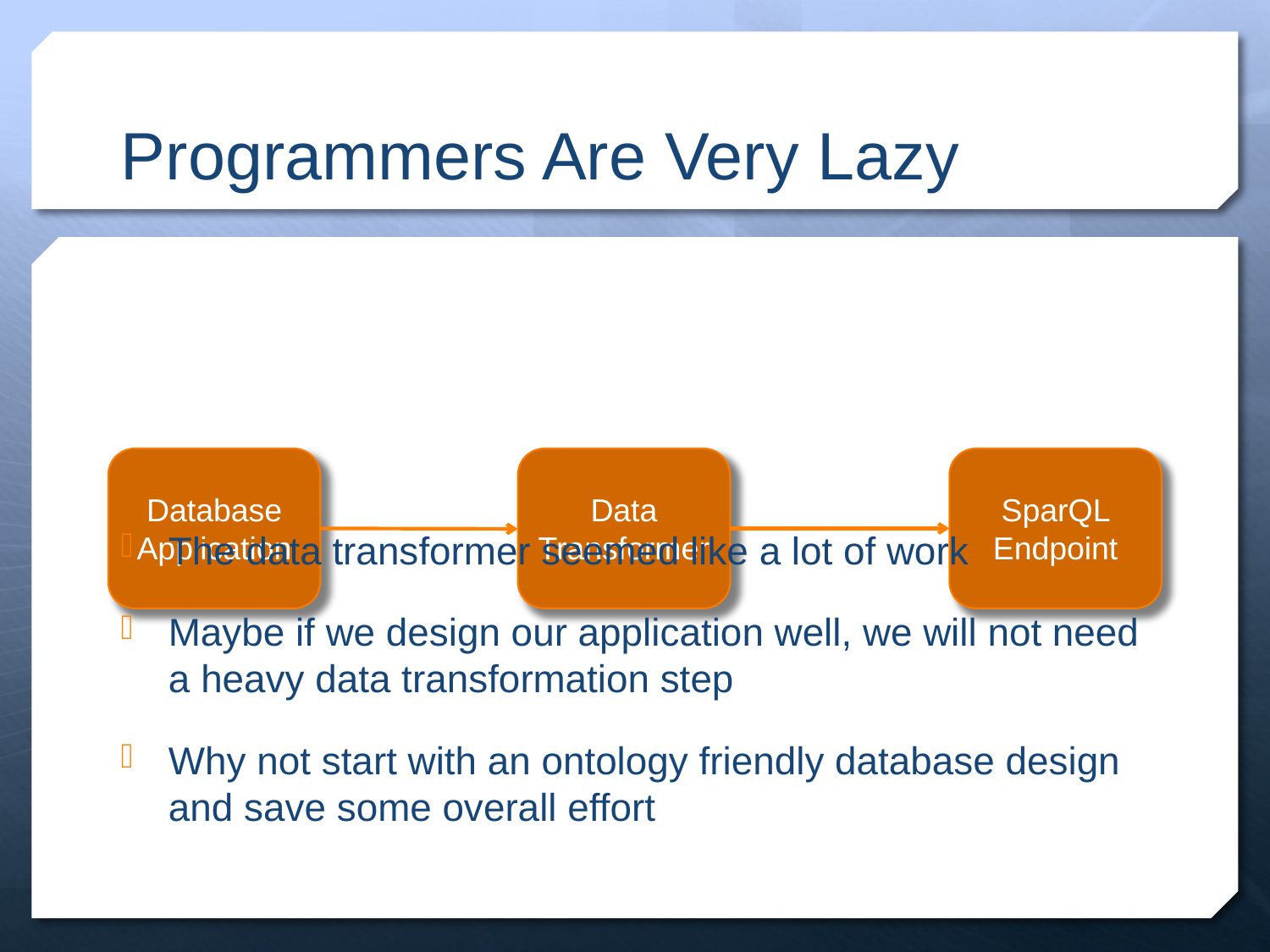

# Programmers Are Very Lazy
Database Application
Data Transformer
SparQL Endpoint
The data transformer seemed like a lot of work
Maybe if we design our application well, we will not need a heavy data transformation step
Why not start with an ontology friendly database design and save some overall effort